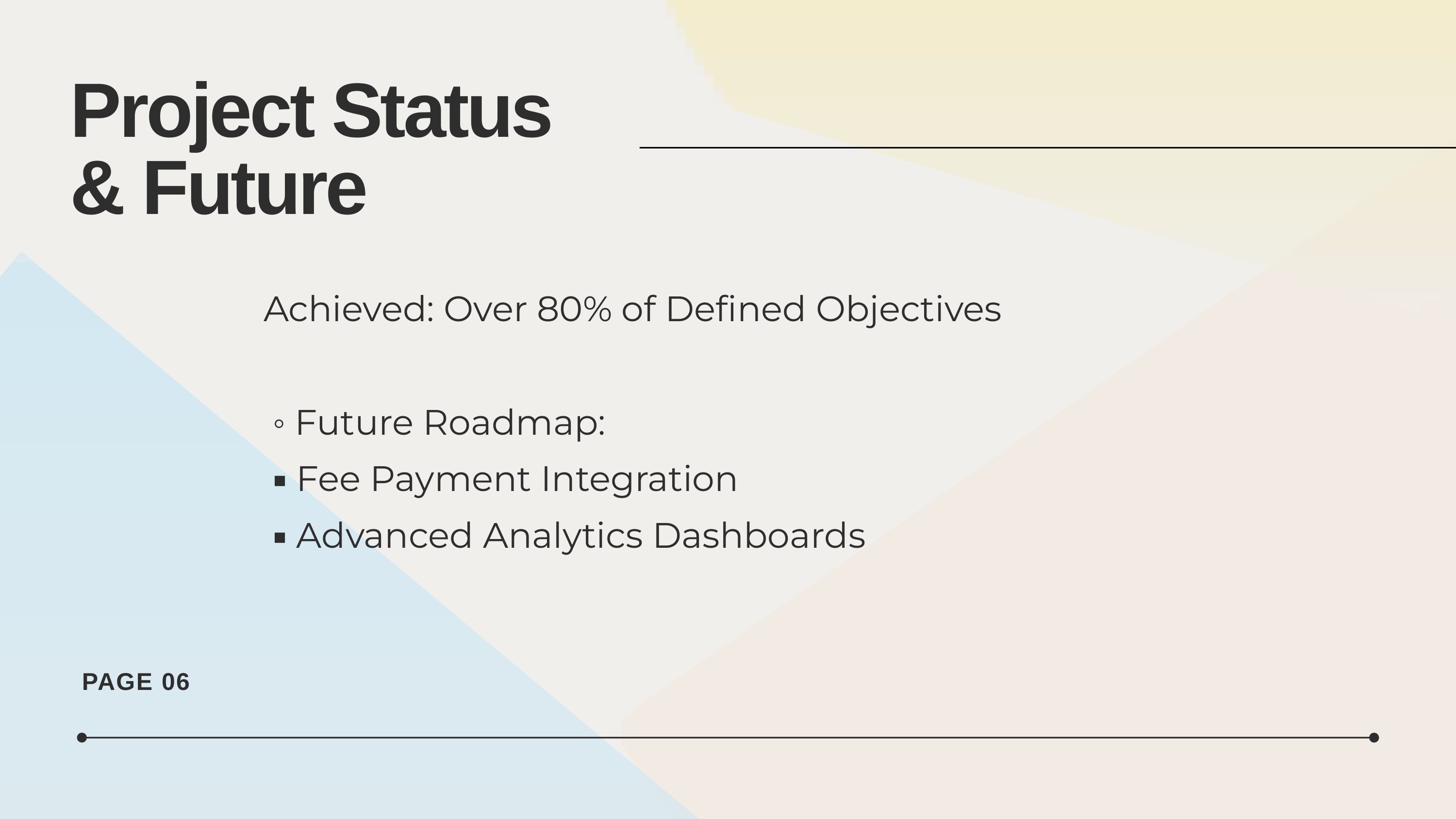

Project Status
 & Future

Achieved: Over 80% of Defined Objectives

 ◦ Future Roadmap:
 ▪ Fee Payment Integration
 ▪ Advanced Analytics Dashboards

PAGE 06